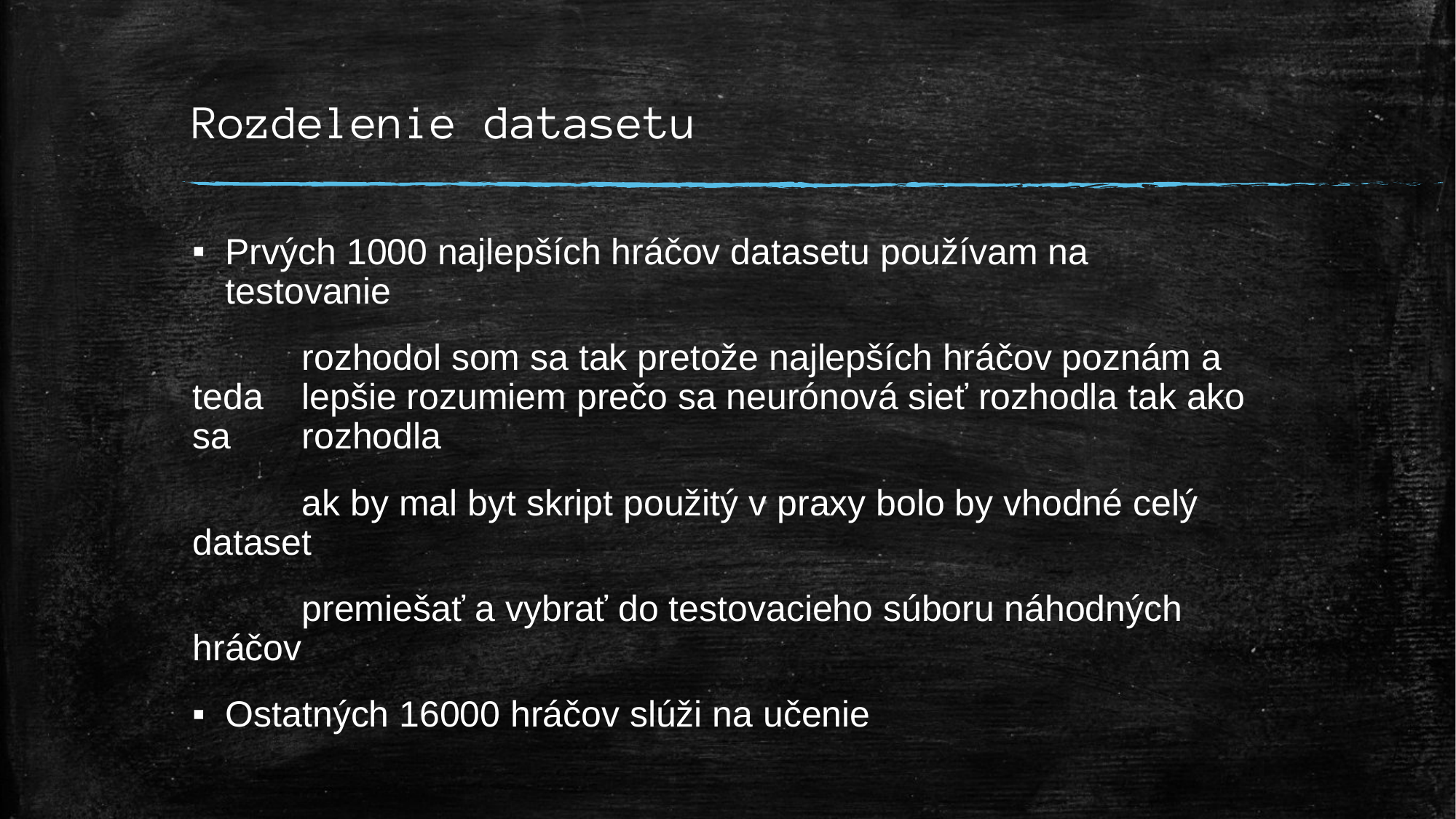

# Rozdelenie datasetu
Prvých 1000 najlepších hráčov datasetu používam na testovanie
	rozhodol som sa tak pretože najlepších hráčov poznám a teda 	lepšie rozumiem prečo sa neurónová sieť rozhodla tak ako sa 	rozhodla
	ak by mal byt skript použitý v praxy bolo by vhodné celý dataset
	premiešať a vybrať do testovacieho súboru náhodných hráčov
Ostatných 16000 hráčov slúži na učenie